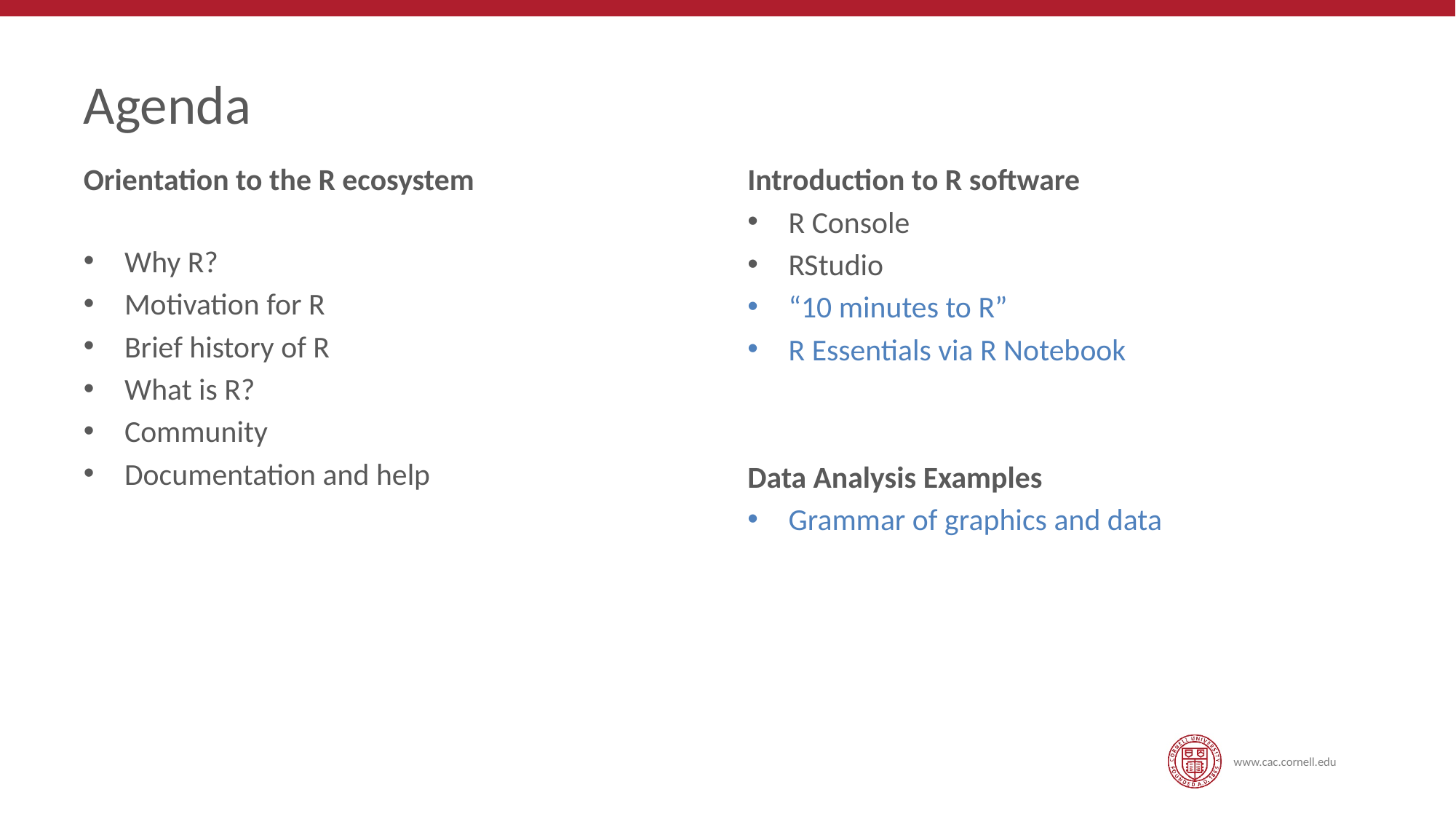

# Agenda
Orientation to the R ecosystem
Why R?
Motivation for R
Brief history of R
What is R?
Community
Documentation and help
Introduction to R software
R Console
RStudio
“10 minutes to R”
R Essentials via R Notebook

Data Analysis Examples
Grammar of graphics and data